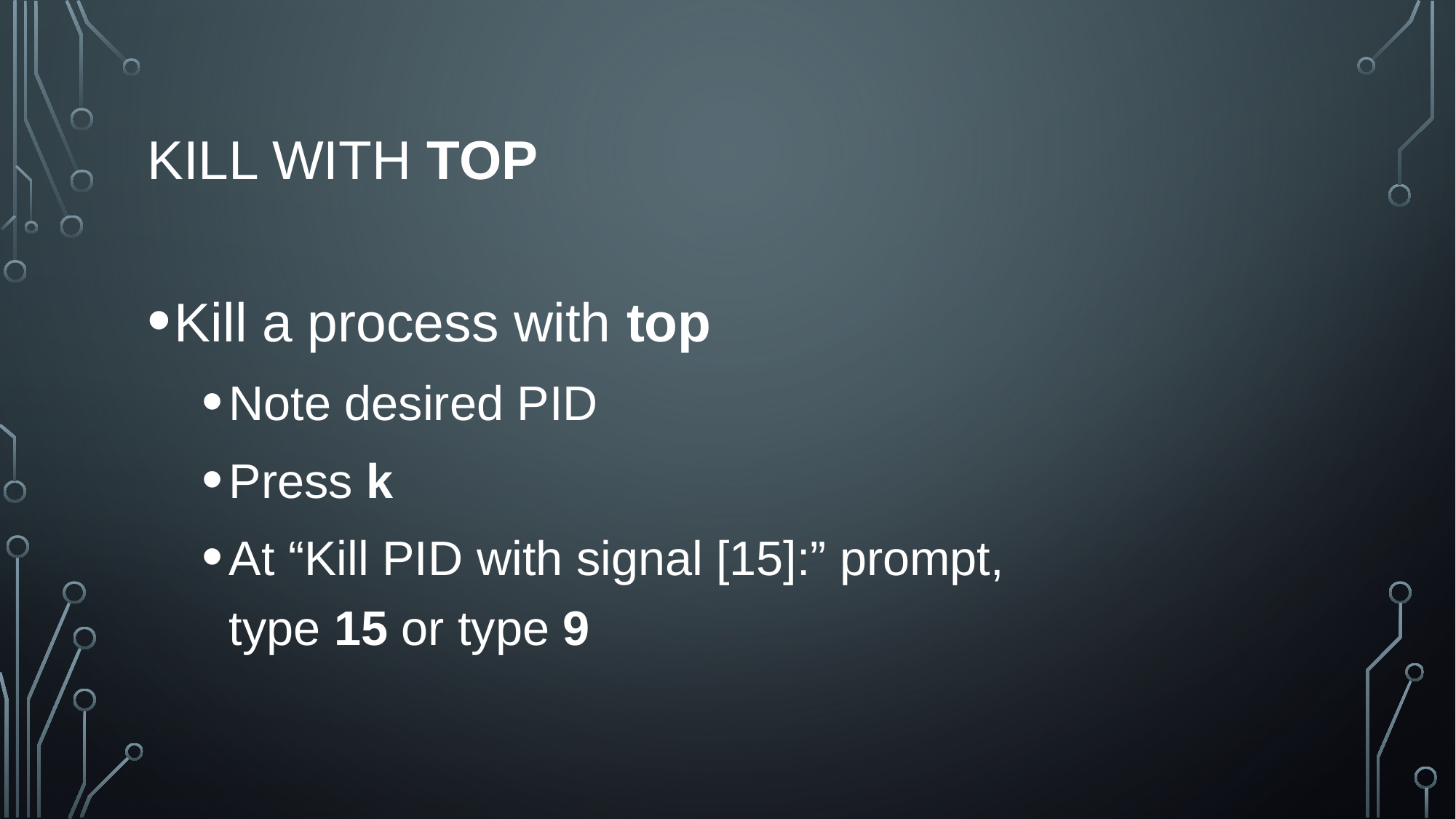

# Kill with top
Kill a process with top
Note desired PID
Press k
At “Kill PID with signal [15]:” prompt,
type 15 or type 9